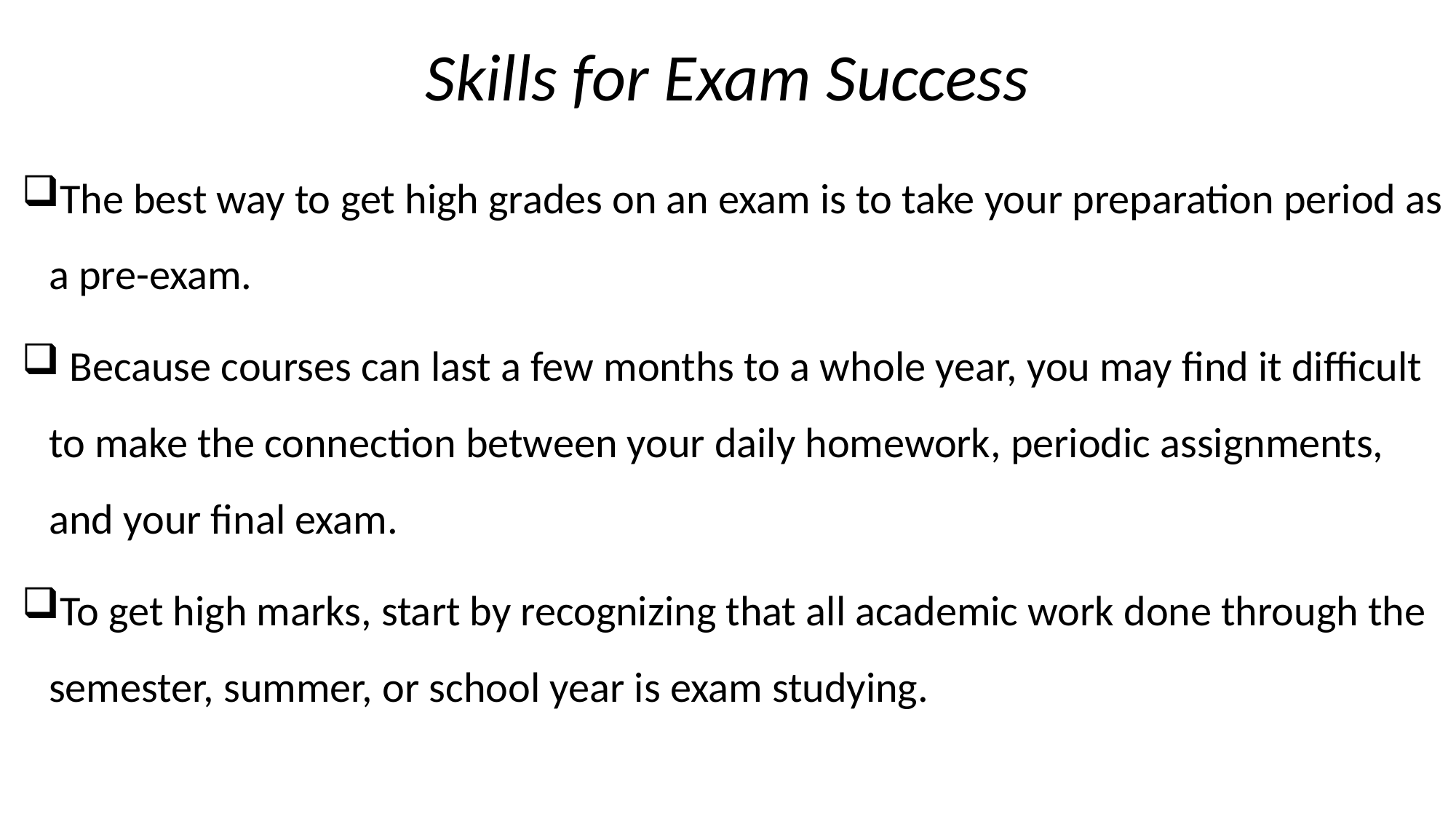

# Skills for Exam Success
The best way to get high grades on an exam is to take your preparation period as a pre-exam.
 Because courses can last a few months to a whole year, you may find it difficult to make the connection between your daily homework, periodic assignments, and your final exam.
To get high marks, start by recognizing that all academic work done through the semester, summer, or school year is exam studying.